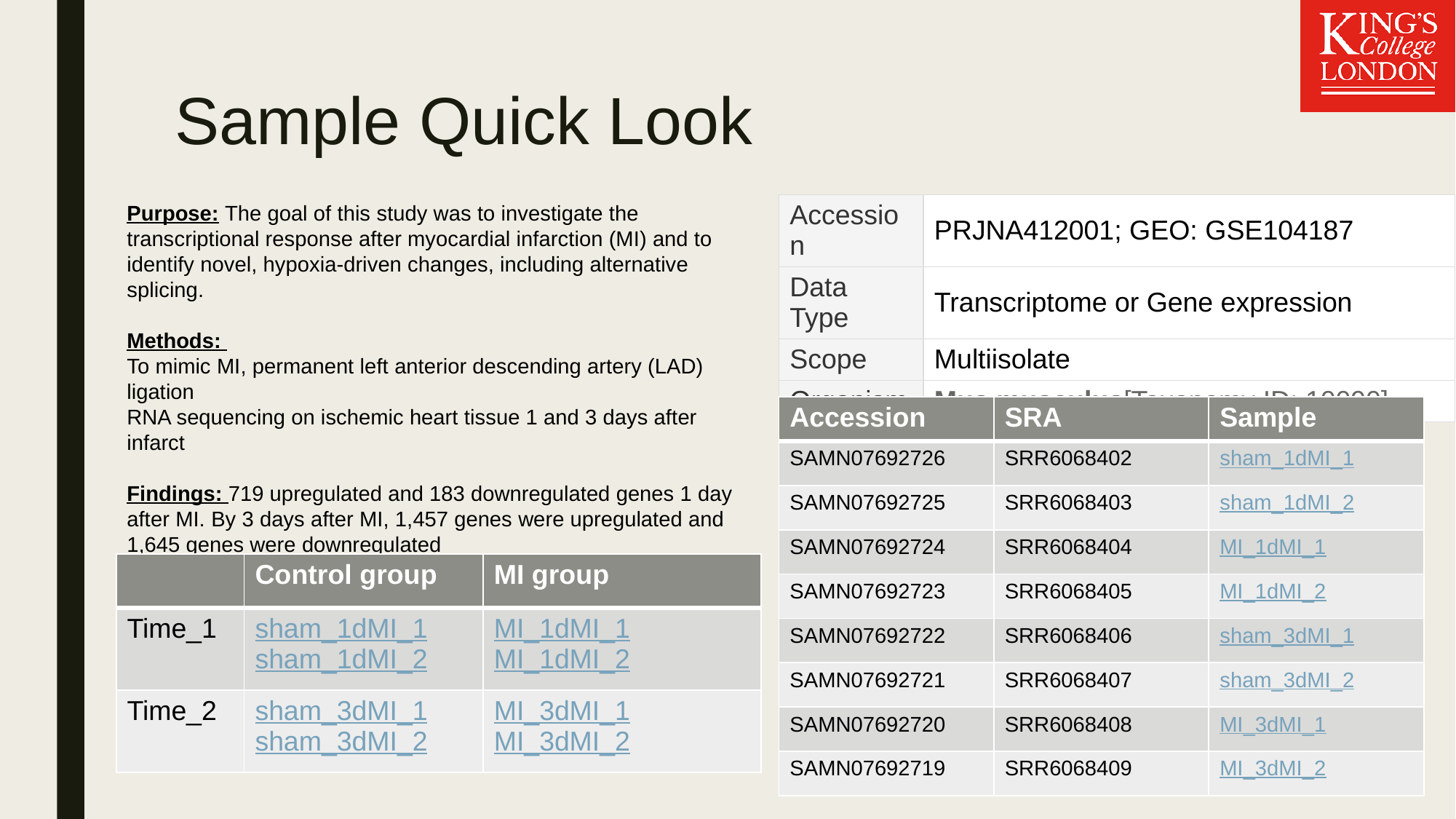

# Sample Quick Look
Purpose: The goal of this study was to investigate the transcriptional response after myocardial infarction (MI) and to identify novel, hypoxia-driven changes, including alternative splicing.

Methods:
To mimic MI, permanent left anterior descending artery (LAD) ligation
RNA sequencing on ischemic heart tissue 1 and 3 days after infarct

Findings: 719 upregulated and 183 downregulated genes 1 day after MI. By 3 days after MI, 1,457 genes were upregulated and 1,645 genes were downregulated
| Accession | PRJNA412001; GEO: GSE104187 |
| --- | --- |
| Data Type | Transcriptome or Gene expression |
| Scope | Multiisolate |
| Organism | Mus musculus[Taxonomy ID: 10090] |
| Accession | SRA | Sample |
| --- | --- | --- |
| SAMN07692726 | SRR6068402 | sham\_1dMI\_1 |
| SAMN07692725 | SRR6068403 | sham\_1dMI\_2 |
| SAMN07692724 | SRR6068404 | MI\_1dMI\_1 |
| SAMN07692723 | SRR6068405 | MI\_1dMI\_2 |
| SAMN07692722 | SRR6068406 | sham\_3dMI\_1 |
| SAMN07692721 | SRR6068407 | sham\_3dMI\_2 |
| SAMN07692720 | SRR6068408 | MI\_3dMI\_1 |
| SAMN07692719 | SRR6068409 | MI\_3dMI\_2 |

|  | Control group | MI group |
| --- | --- | --- |
| Time\_1 | sham\_1dMI\_1 sham\_1dMI\_2 | MI\_1dMI\_1 MI\_1dMI\_2 |
| Time\_2 | sham\_3dMI\_1 sham\_3dMI\_2 | MI\_3dMI\_1 MI\_3dMI\_2 |